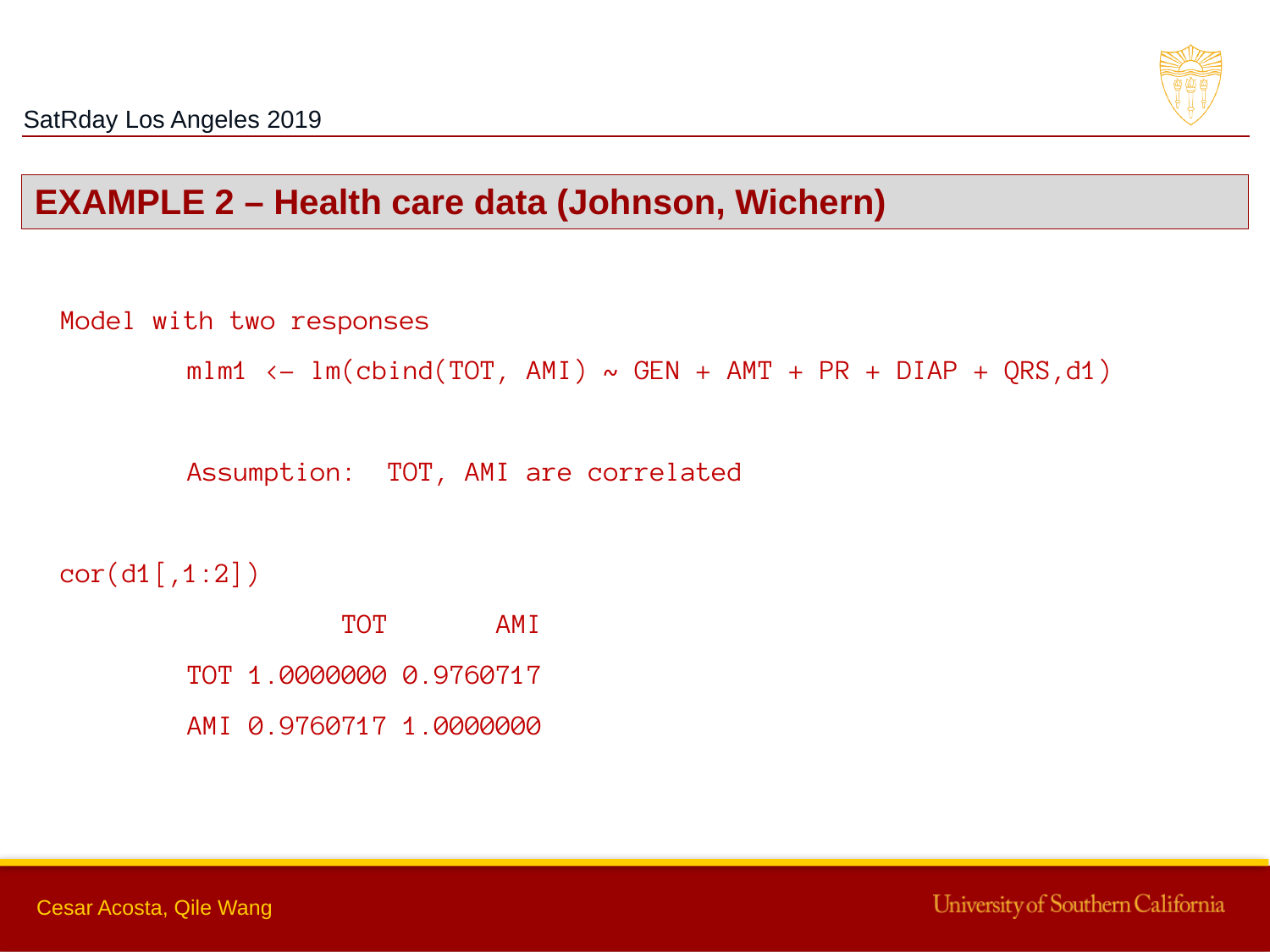

EXAMPLE 2 – Health care data (Johnson, Wichern)

Model with two responses
	mlm1 <- lm(cbind(TOT, AMI) ~ GEN + AMT + PR + DIAP + QRS,d1)

	Assumption:  TOT, AMI are correlated

cor(d1[,1:2])
          TOT       AMI
TOT 1.0000000 0.9760717
AMI 0.9760717 1.0000000